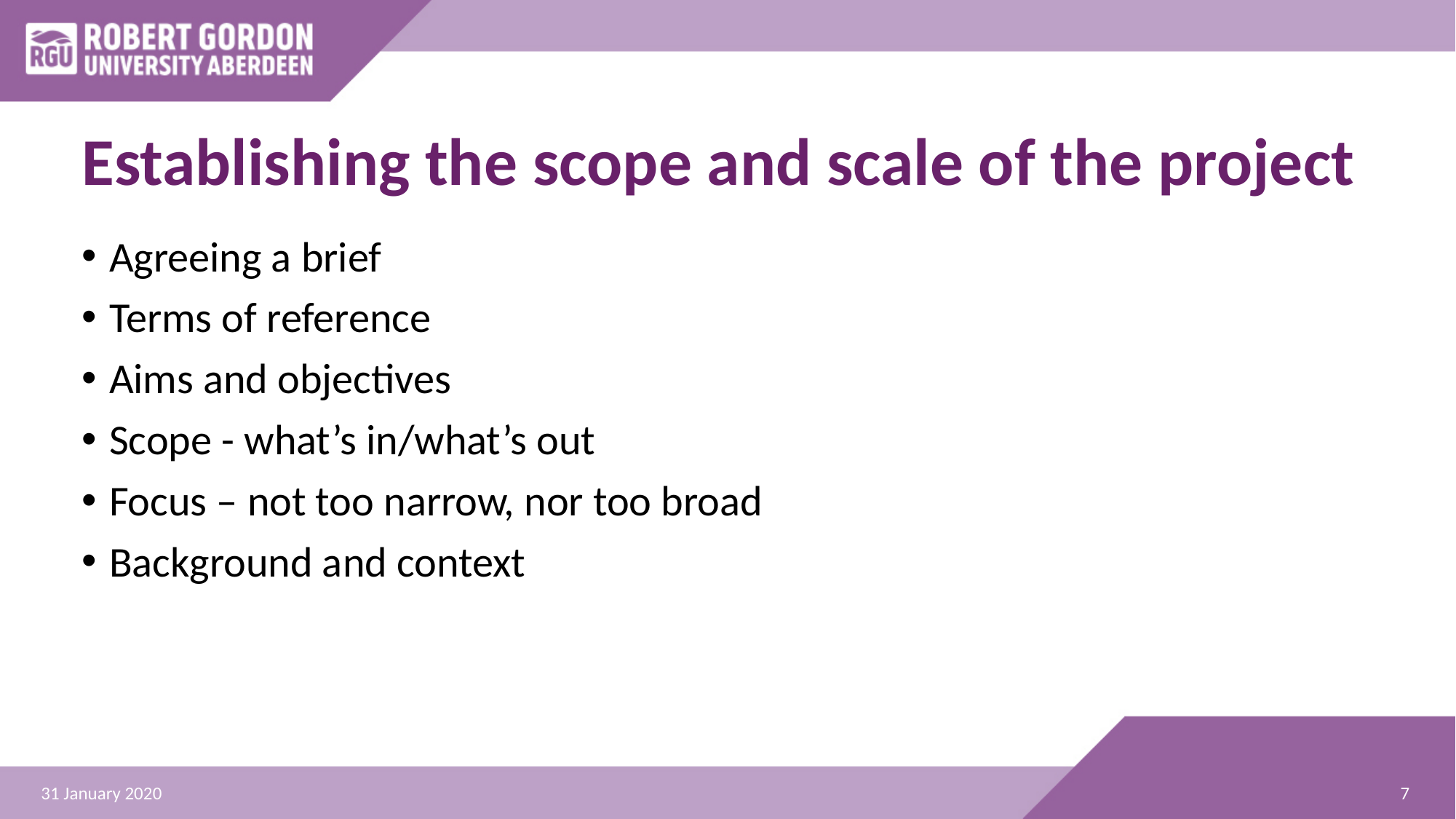

# Establishing the scope and scale of the project
Agreeing a brief
Terms of reference
Aims and objectives
Scope - what’s in/what’s out
Focus – not too narrow, nor too broad
Background and context
7
31 January 2020